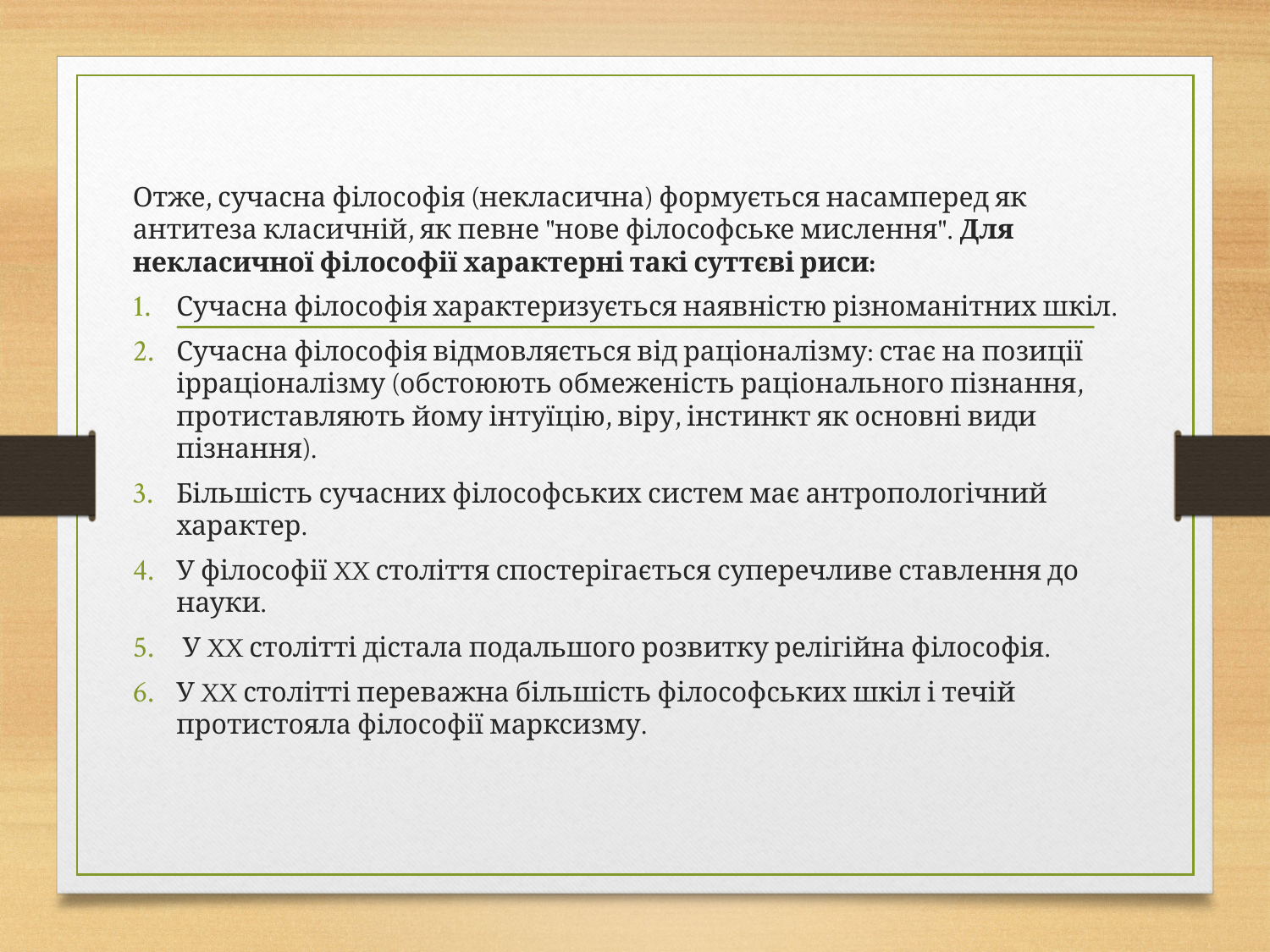

Отже, сучасна філософія (некласична) формується насамперед як антитеза класичній, як певне "нове філософське мислення". Для некласичної філософії характерні такі суттєві риси:
Сучасна філософія характеризується наявністю різноманітних шкіл.
Сучасна філософія відмовляється від раціоналізму: стає на позиції ірраціоналізму (обстоюють обмеженість раціонального пізнання, протиставляють йому інтуїцію, віру, інстинкт як основні види пізнання).
Більшість сучасних філософських систем має антропологічний характер.
У філософії XX століття спостерігається суперечливе ставлення до науки.
 У XX столітті дістала подальшого розвитку релігійна філософія.
У XX столітті переважна більшість філософських шкіл і течій протистояла філософії марксизму.